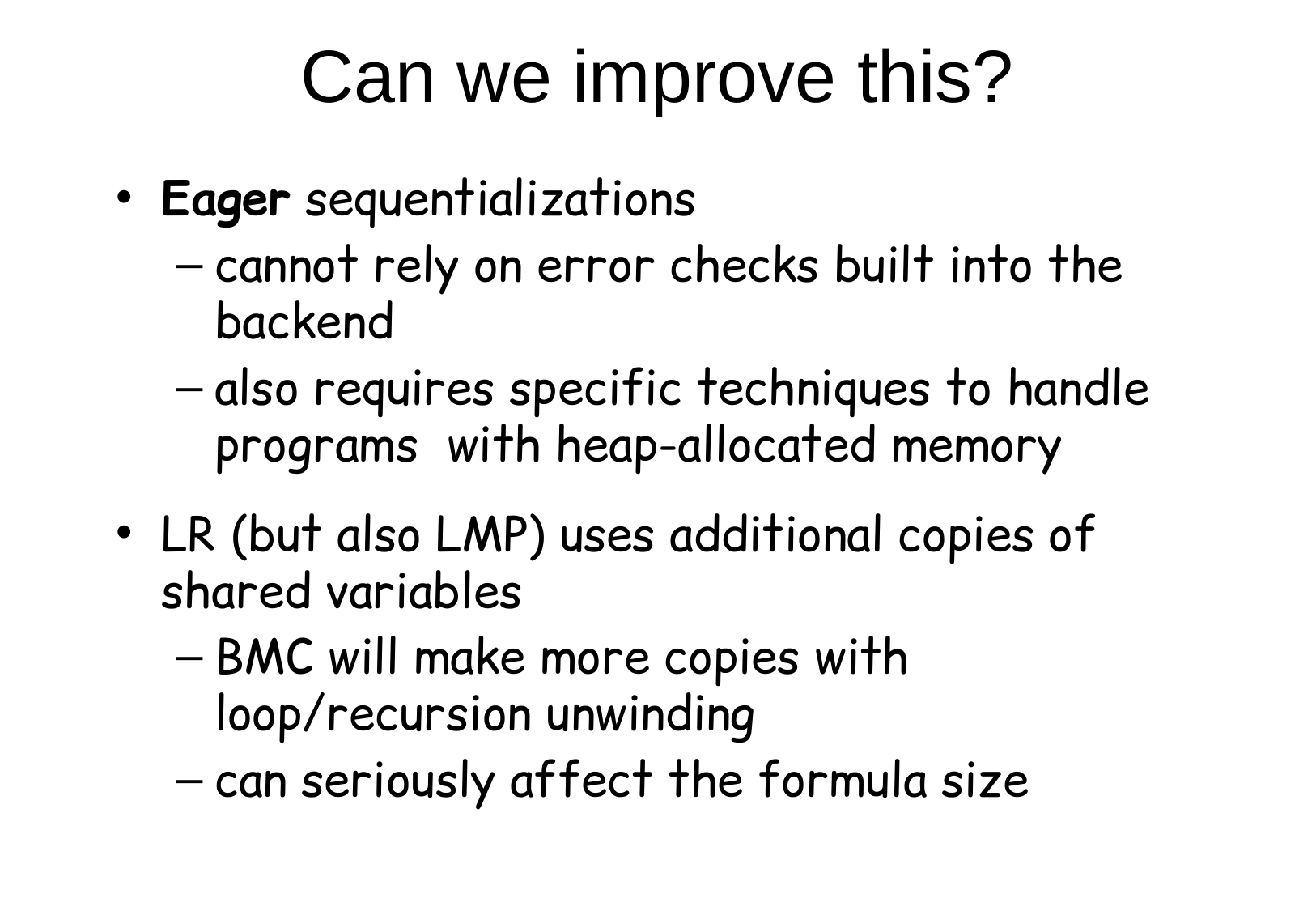

# Can we improve this?

Eager sequentializations
cannot rely on error checks built into the backend
also requires specific techniques to handle programs  with heap-allocated memory

LR (but also LMP) uses additional copies of shared variables
BMC will make more copies with loop/recursion unwinding
can seriously affect the formula size